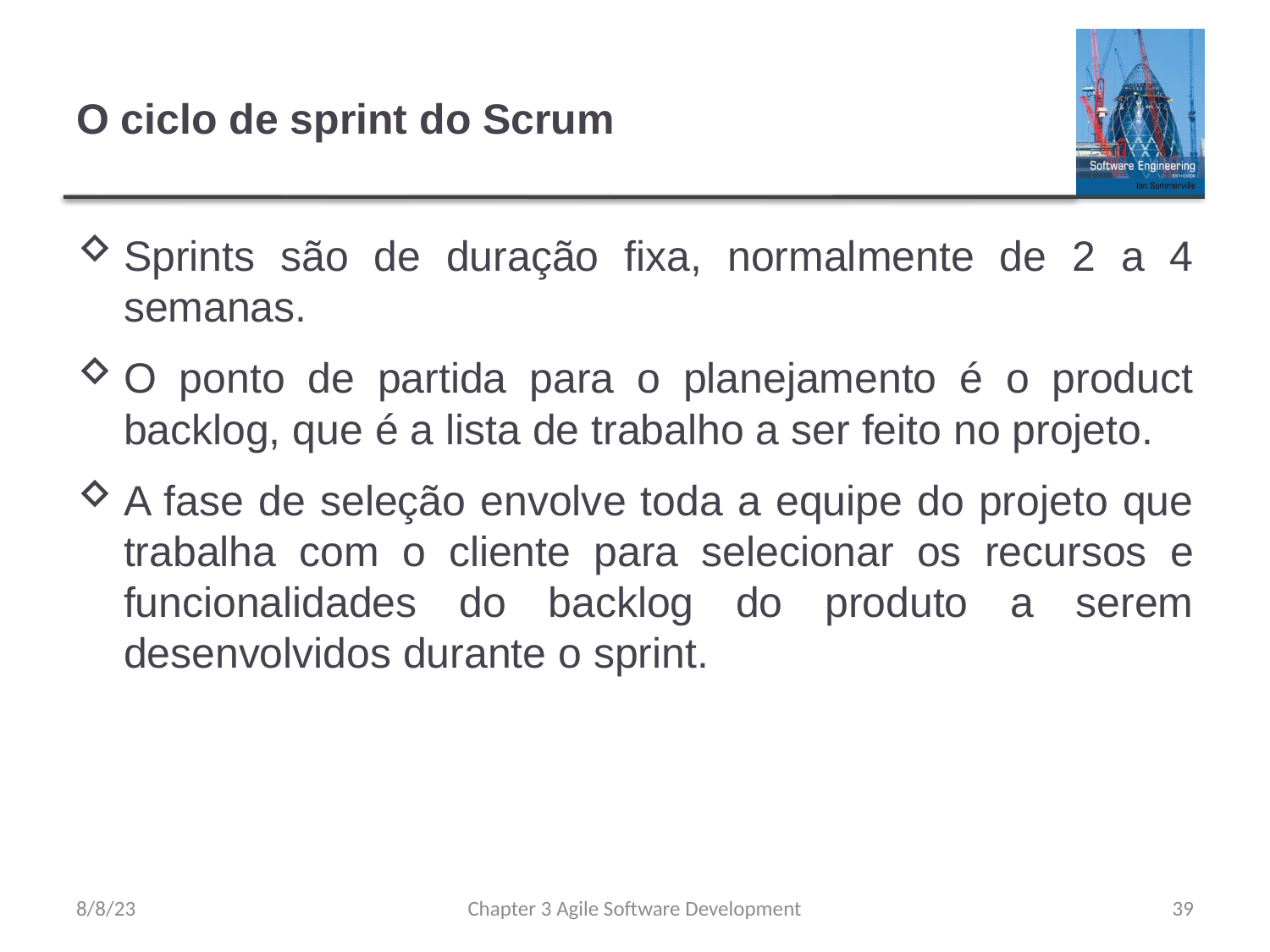

# O ciclo de sprint do Scrum
Sprints são de duração fixa, normalmente de 2 a 4 semanas.
O ponto de partida para o planejamento é o product backlog, que é a lista de trabalho a ser feito no projeto.
A fase de seleção envolve toda a equipe do projeto que trabalha com o cliente para selecionar os recursos e funcionalidades do backlog do produto a serem desenvolvidos durante o sprint.
8/8/23
Chapter 3 Agile Software Development
39